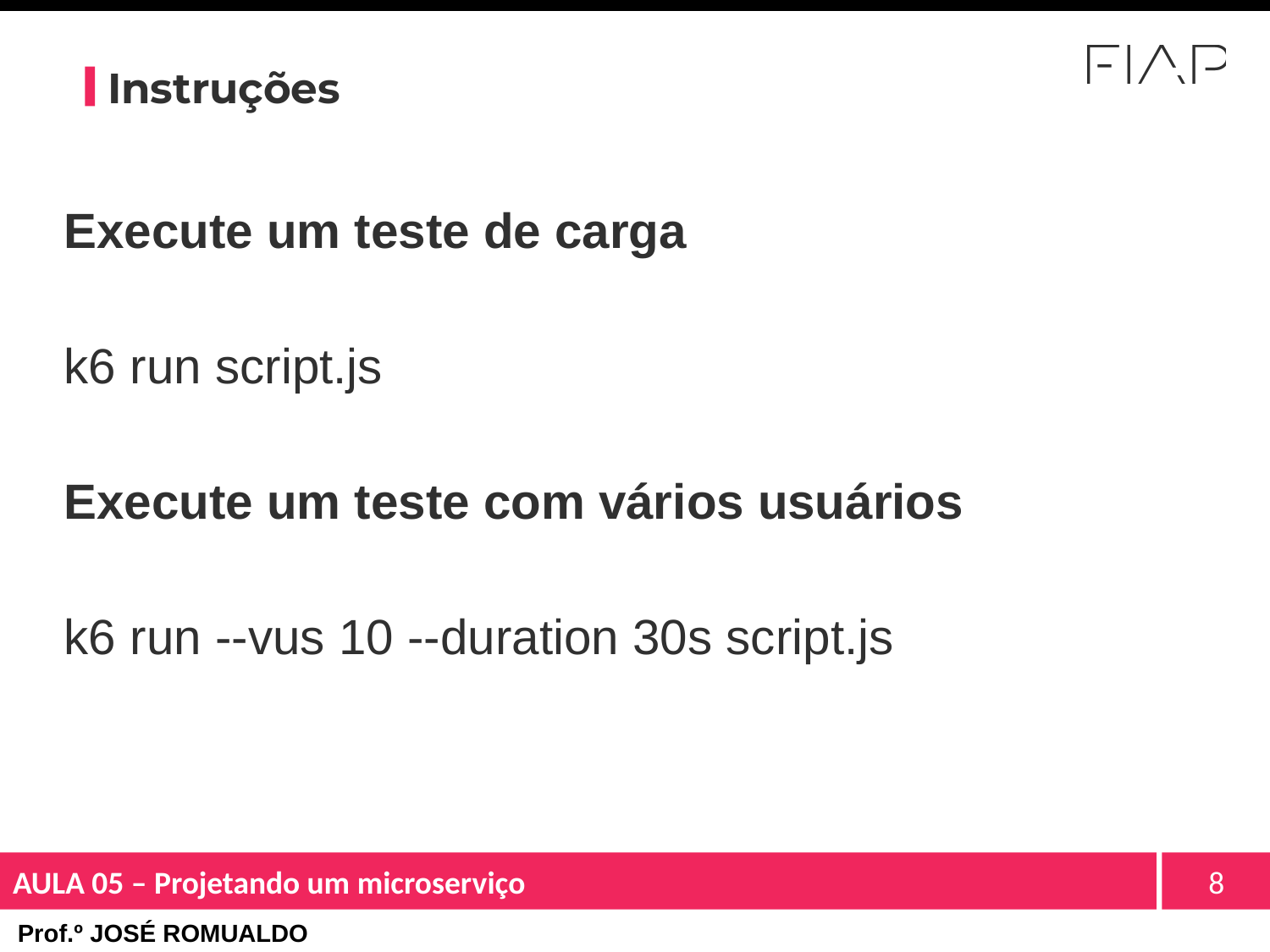

Instruções
Execute um teste de carga

k6 run script.js

Execute um teste com vários usuários

k6 run --vus 10 --duration 30s script.js